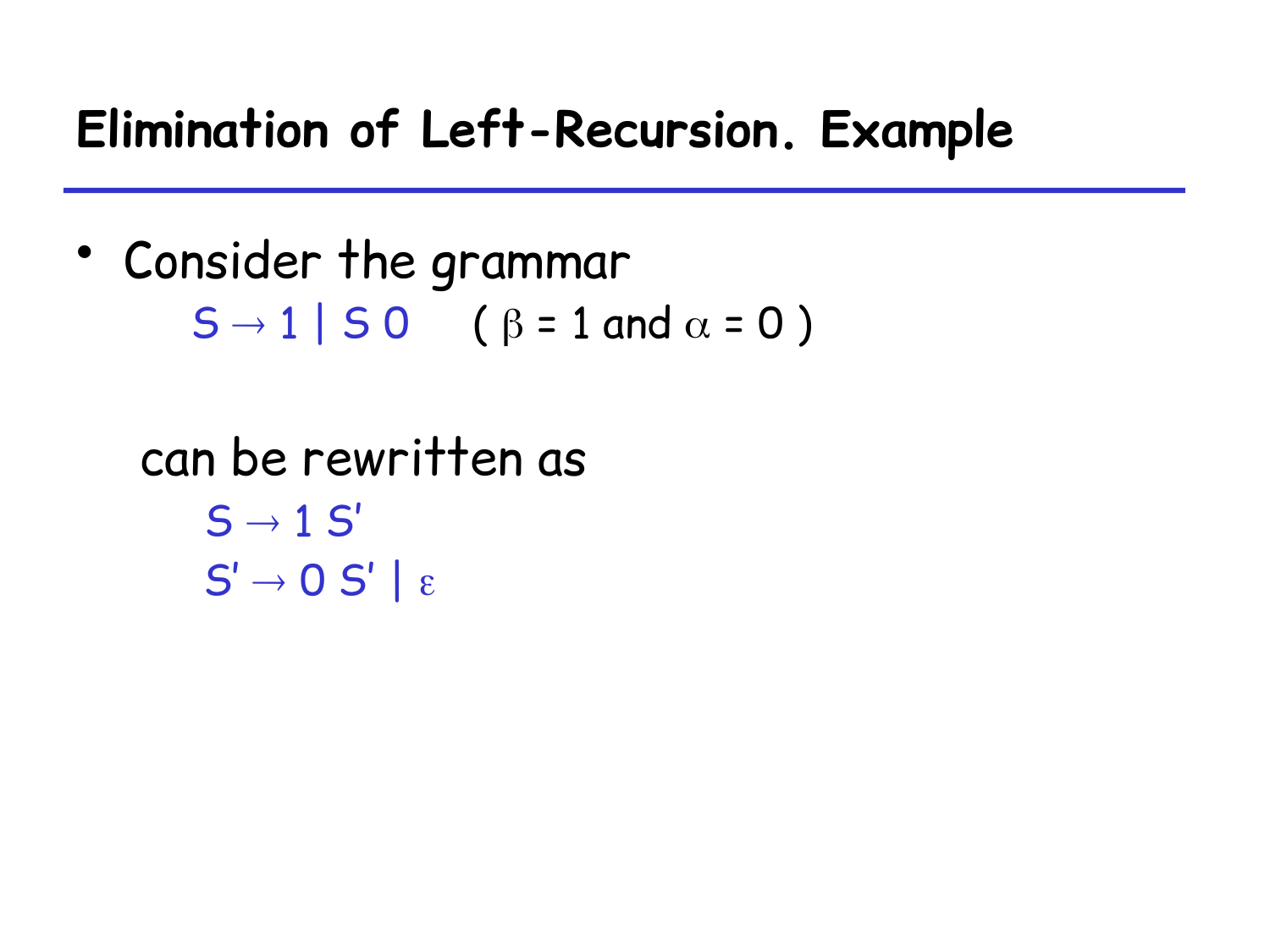

# Elimination of Left-Recursion. Example
Consider the grammar
    S → 1 | S 0     ( β = 1 and α = 0 )

can be rewritten as
	  S → 1 S’
     S’ → 0 S’ | ε
77